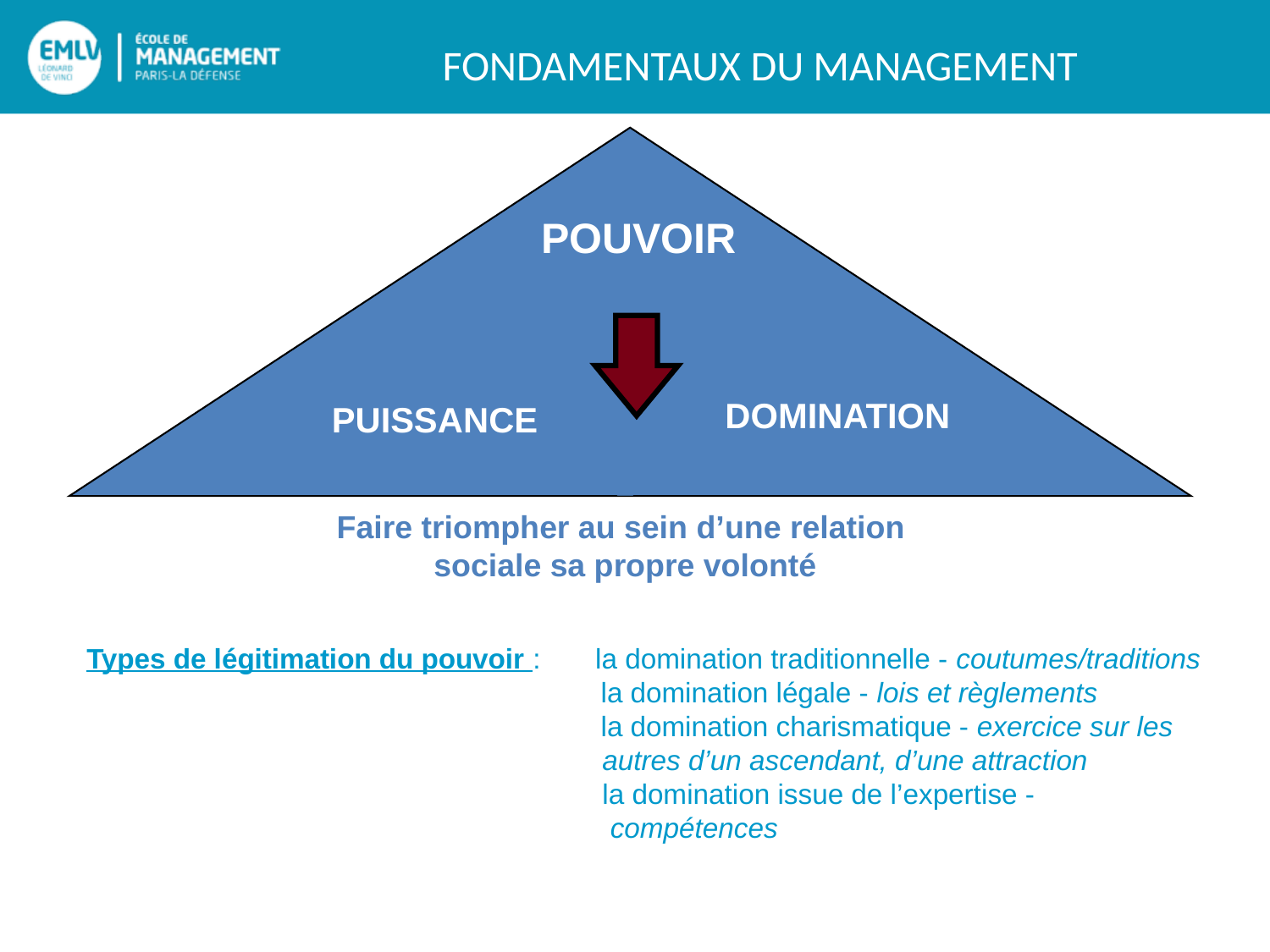

POUVOIR

DOMINATION
          PUISSANCE
=
Faire triompher au sein d’une relation
sociale sa propre volonté
Types de légitimation du pouvoir :       la domination traditionnelle - coutumes/traditions
			                 la domination légale - lois et règlements
			                 la domination charismatique - exercice sur les 				 autres d’un ascendant, d’une attraction
				 la domination issue de l’expertise - 					  compétences